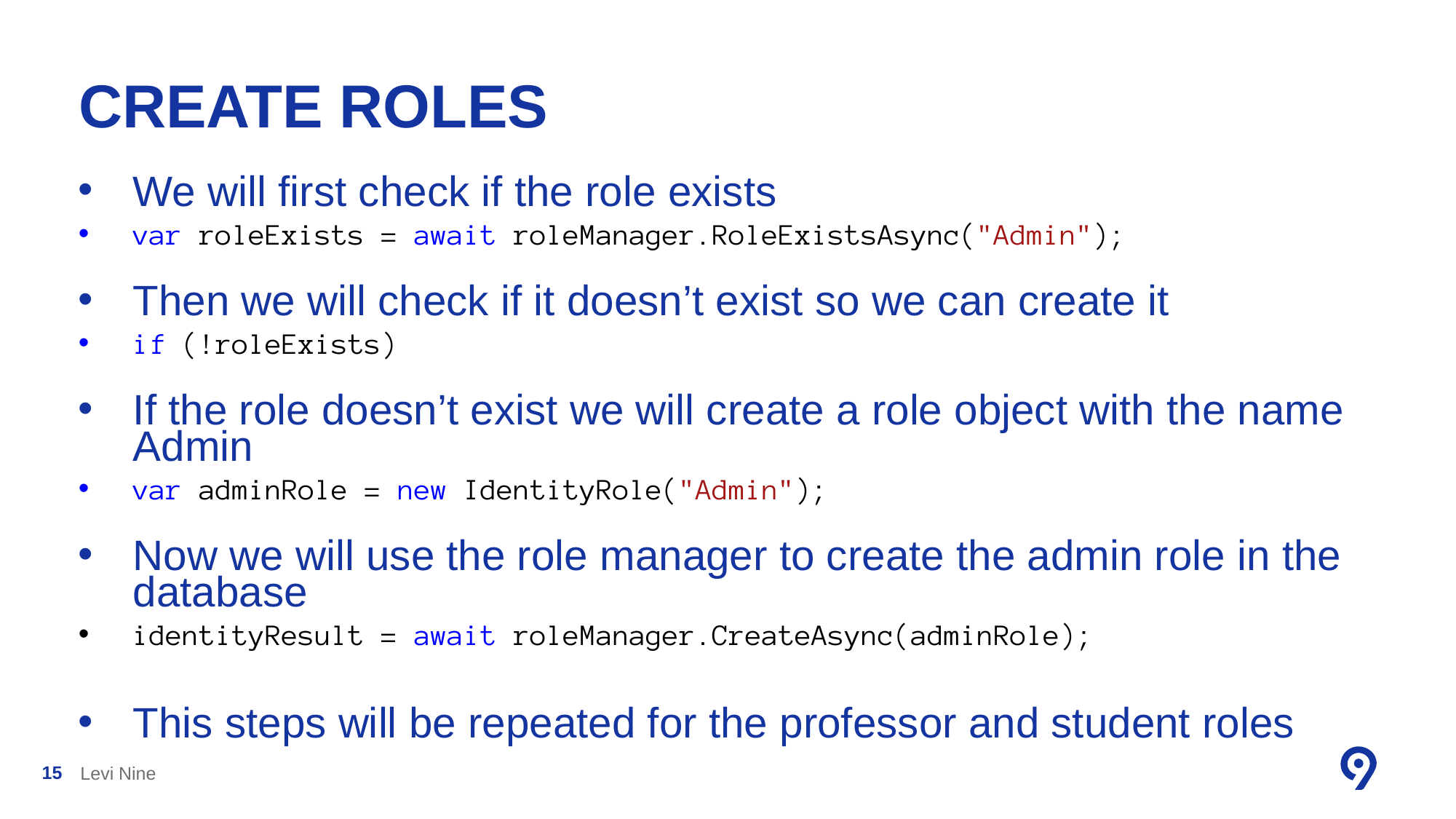

# Create Roles
We will first check if the role exists
var roleExists = await roleManager.RoleExistsAsync("Admin");

Then we will check if it doesn’t exist so we can create it
if (!roleExists)

If the role doesn’t exist we will create a role object with the name Admin
var adminRole = new IdentityRole("Admin");

Now we will use the role manager to create the admin role in the database
identityResult = await roleManager.CreateAsync(adminRole);

This steps will be repeated for the professor and student roles
Levi Nine
15